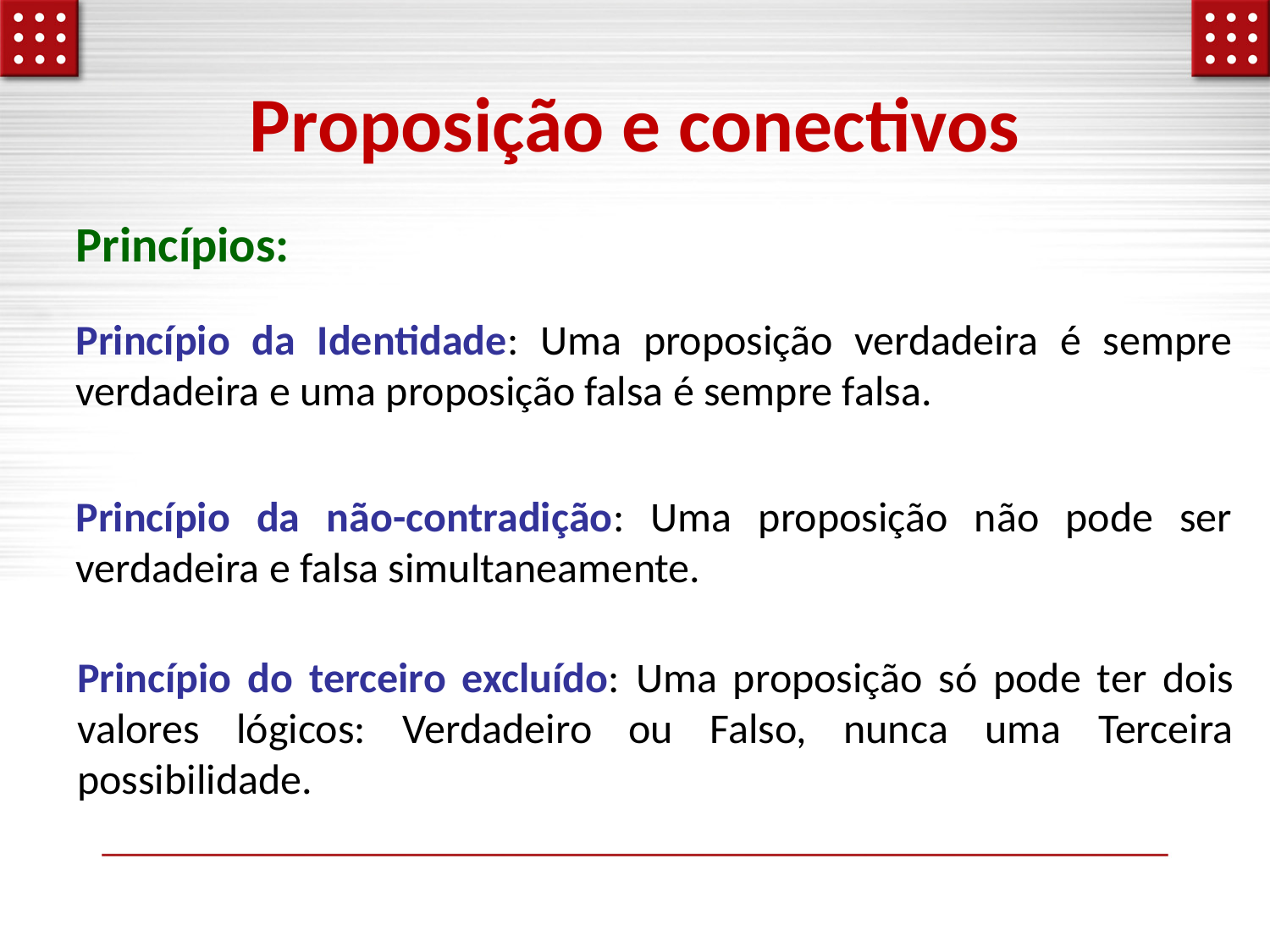

# Proposição e conectivos
Princípios:

Princípio da Identidade: Uma proposição verdadeira é sempre verdadeira e uma proposição falsa é sempre falsa.

Princípio da não-contradição: Uma proposição não pode ser verdadeira e falsa simultaneamente.

Princípio do terceiro excluído: Uma proposição só pode ter dois valores lógicos: Verdadeiro ou Falso, nunca uma Terceira possibilidade.